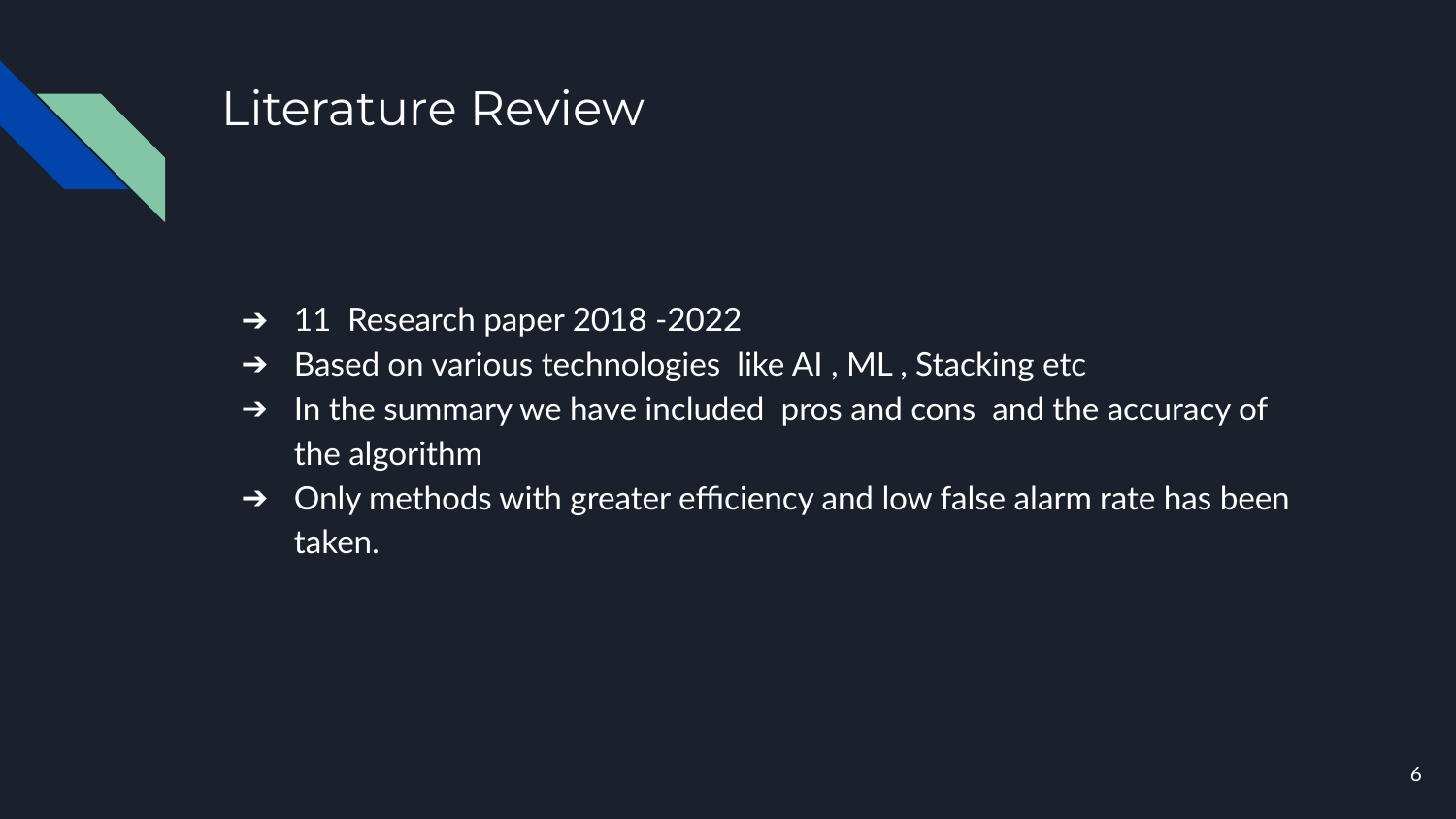

# Literature Review
11  Research paper 2018 -2022
Based on various technologies  like AI , ML , Stacking etc
In the summary we have included  pros and cons  and the accuracy of the algorithm
Only methods with greater efficiency and low false alarm rate has been taken.

6